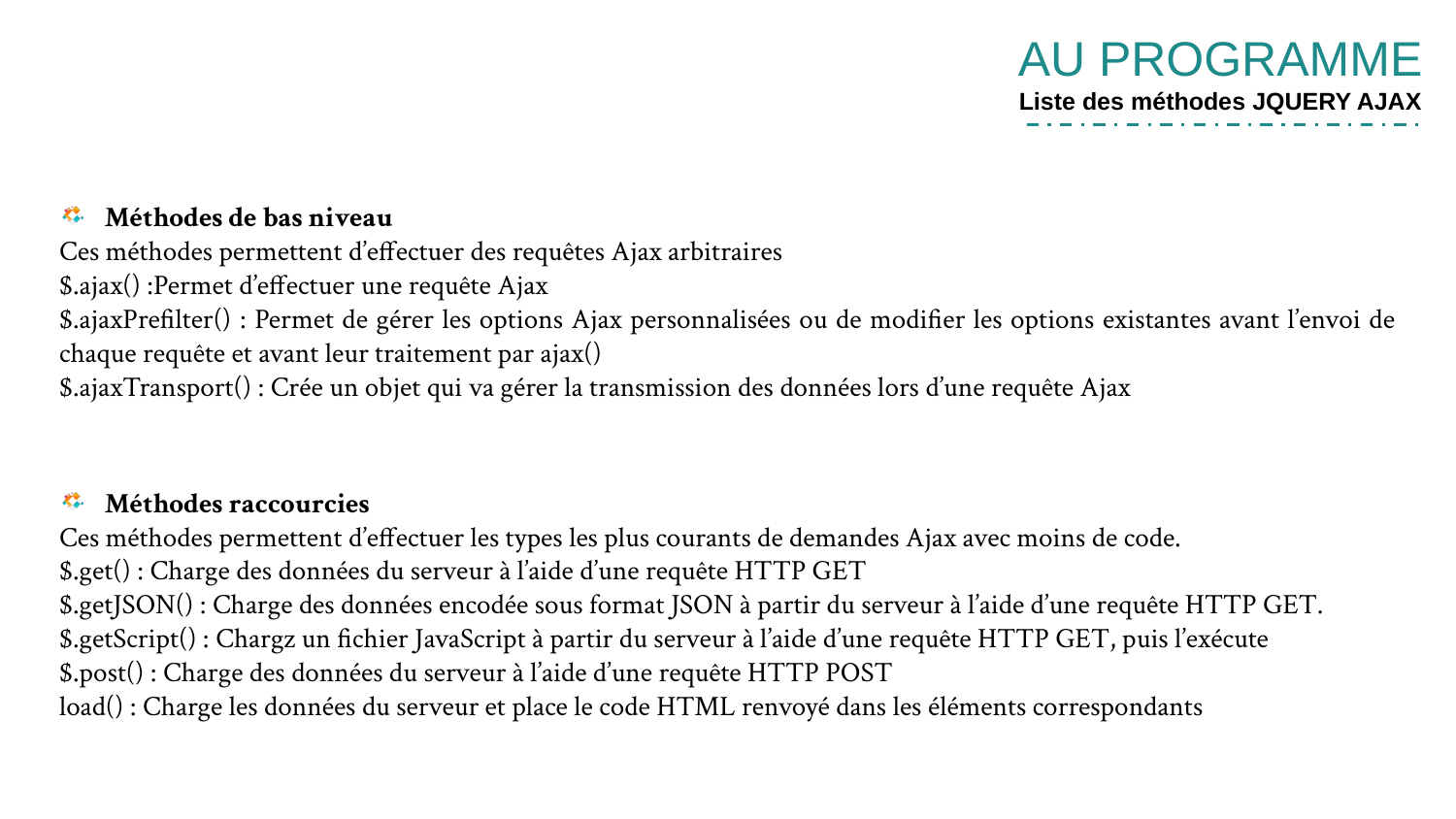

AU PROGRAMME
Liste des méthodes JQUERY AJAX
Méthodes de bas niveau
Ces méthodes permettent d’effectuer des requêtes Ajax arbitraires
$.ajax() :Permet d’effectuer une requête Ajax
$.ajaxPrefilter() : Permet de gérer les options Ajax personnalisées ou de modifier les options existantes avant l’envoi de chaque requête et avant leur traitement par ajax()
$.ajaxTransport() : Crée un objet qui va gérer la transmission des données lors d’une requête Ajax
Méthodes raccourcies
Ces méthodes permettent d’effectuer les types les plus courants de demandes Ajax avec moins de code.
$.get() : Charge des données du serveur à l’aide d’une requête HTTP GET
$.getJSON() : Charge des données encodée sous format JSON à partir du serveur à l’aide d’une requête HTTP GET.
$.getScript() : Chargz un fichier JavaScript à partir du serveur à l’aide d’une requête HTTP GET, puis l’exécute
$.post() : Charge des données du serveur à l’aide d’une requête HTTP POST
load() : Charge les données du serveur et place le code HTML renvoyé dans les éléments correspondants